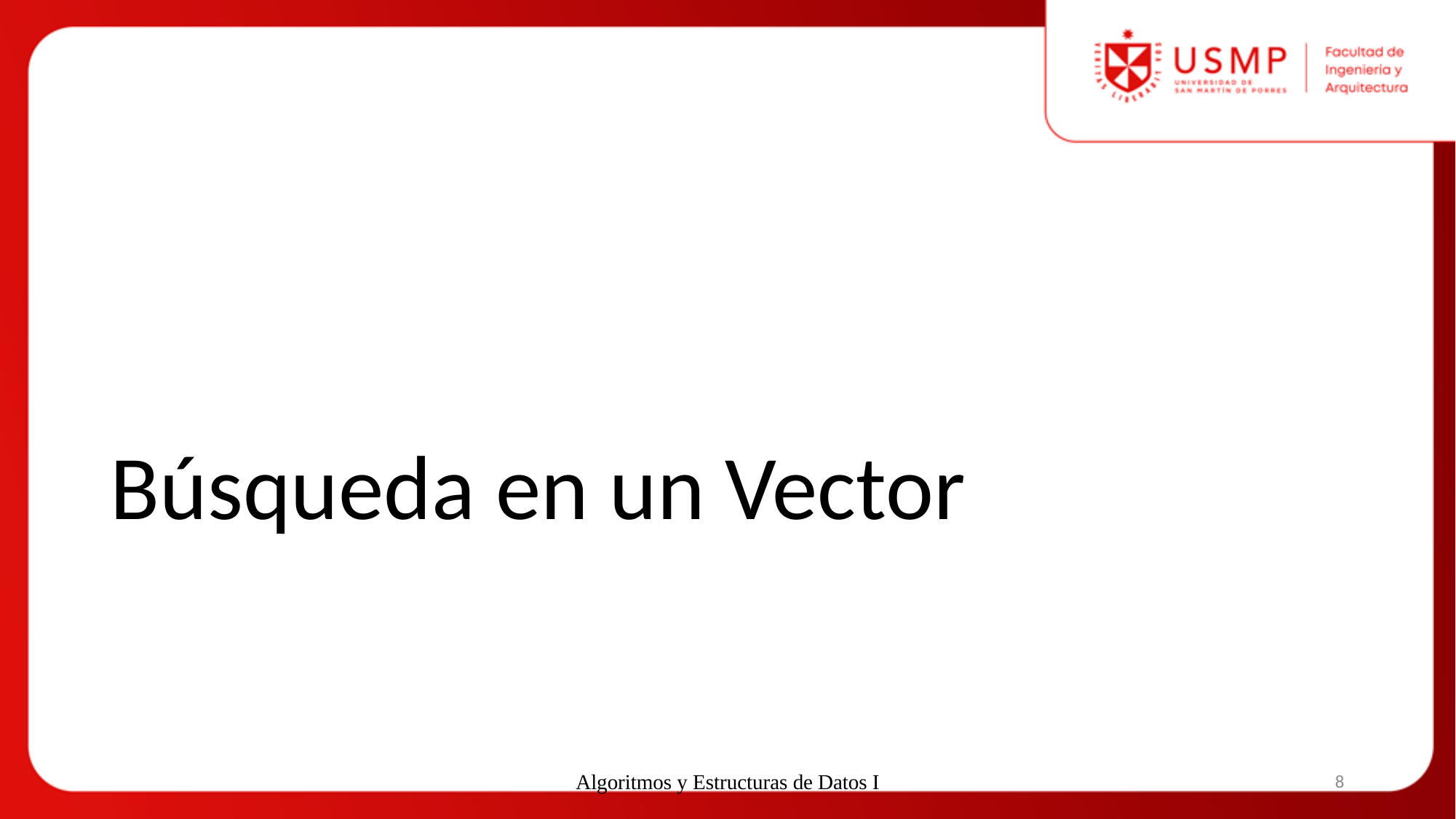

# Búsqueda en un Vector
Algoritmos y Estructuras de Datos I
8